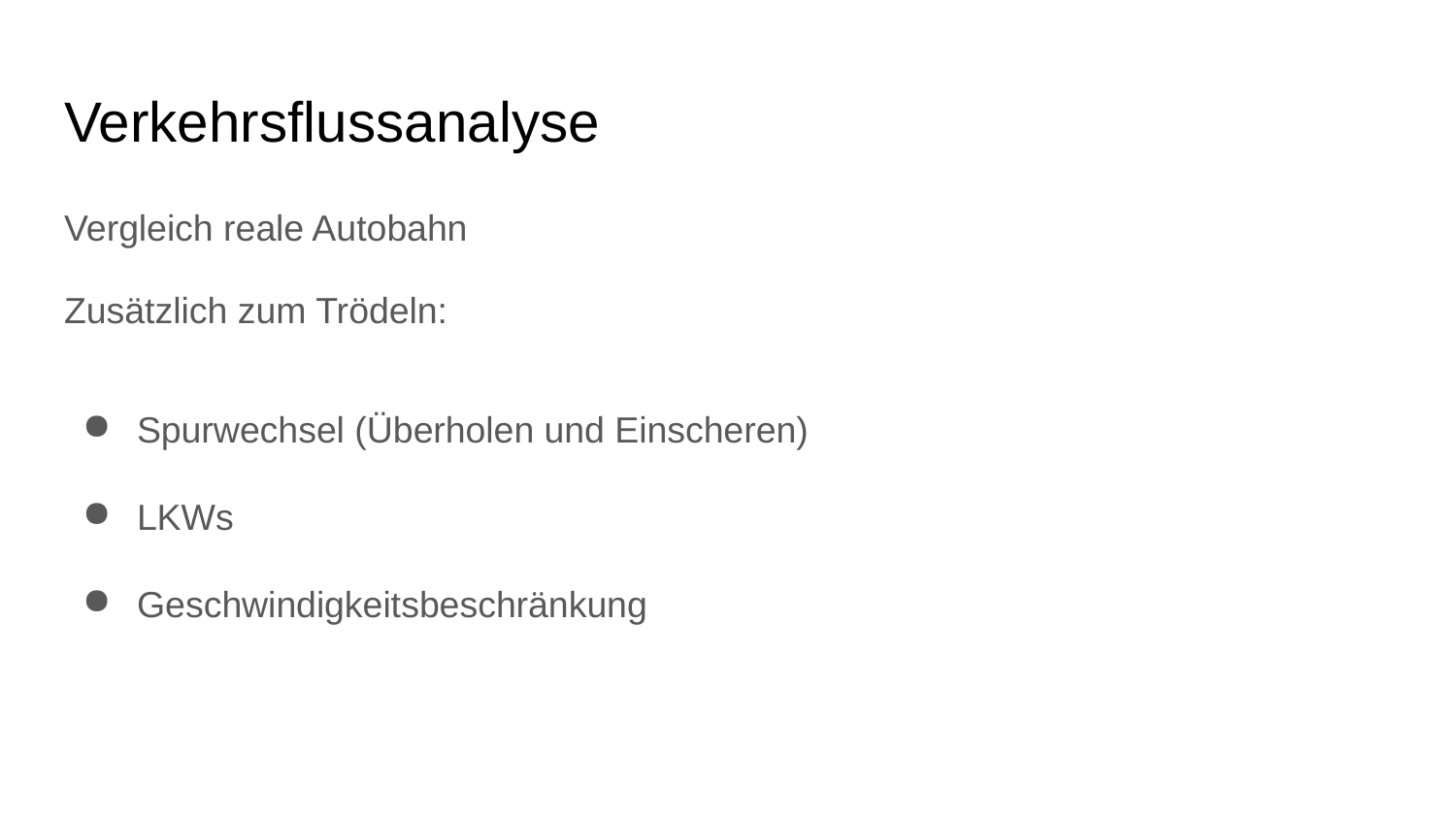

# Verkehrsflussanalyse
Vergleich reale Autobahn
Zusätzlich zum Trödeln:
Spurwechsel (Überholen und Einscheren)
LKWs
Geschwindigkeitsbeschränkung